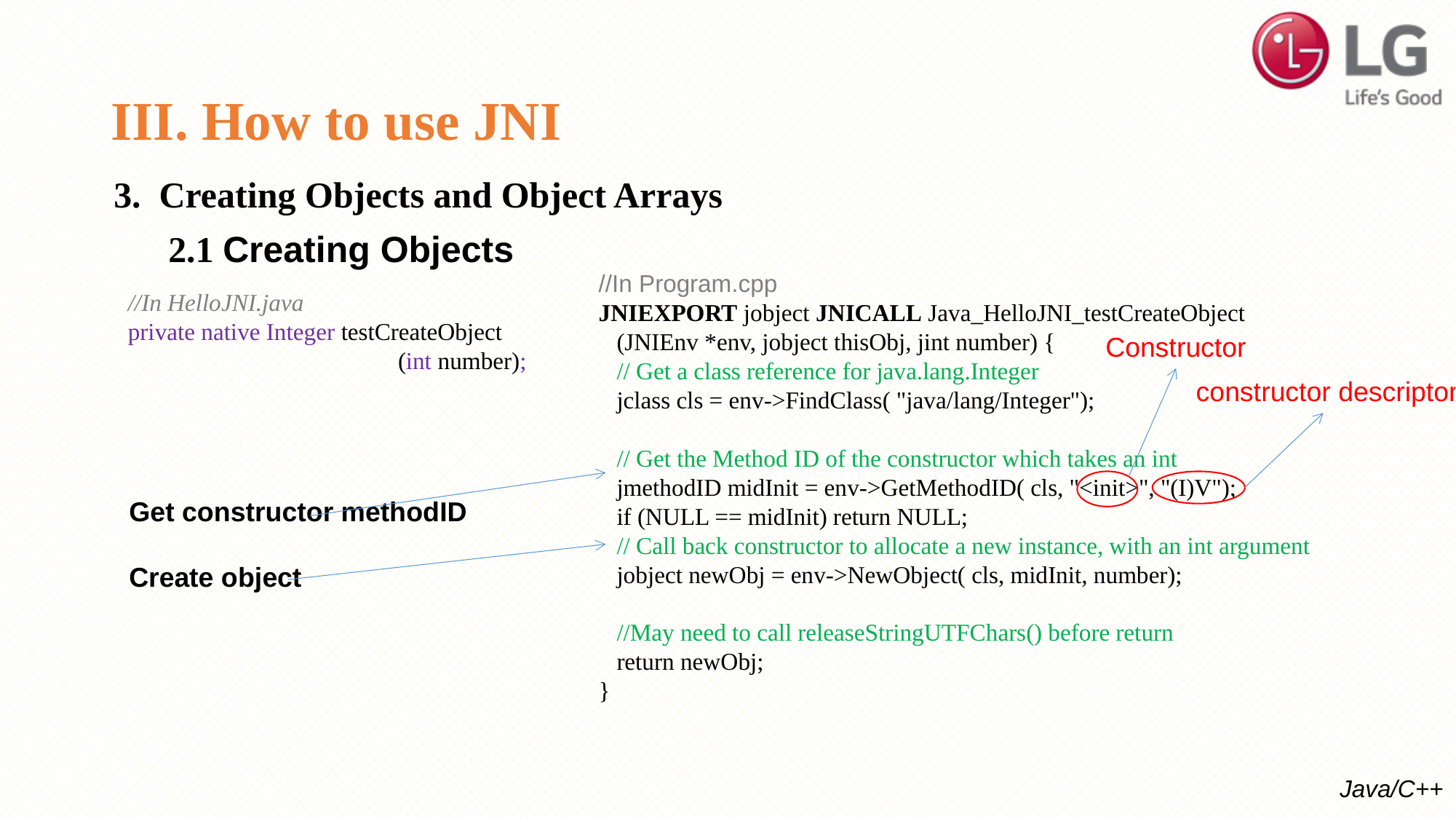

# III. How to use JNI
3.  Creating Objects and Object Arrays
      2.1 Creating Objects

//In Program.cpp
JNIEXPORT jobject JNICALL Java_HelloJNI_testCreateObject
   (JNIEnv *env, jobject thisObj, jint number) {
   // Get a class reference for java.lang.Integer
   jclass cls = env->FindClass( "java/lang/Integer");

   // Get the Method ID of the constructor which takes an int
   jmethodID midInit = env->GetMethodID( cls, "<init>", "(I)V");
   if (NULL == midInit) return NULL;
   // Call back constructor to allocate a new instance, with an int argument
   jobject newObj = env->NewObject( cls, midInit, number);

   //May need to call releaseStringUTFChars() before return
   return newObj;
}
//In HelloJNI.java
private native Integer testCreateObject
                                             (int number);
Constructor
 constructor descriptor

Get constructor methodID

Create object